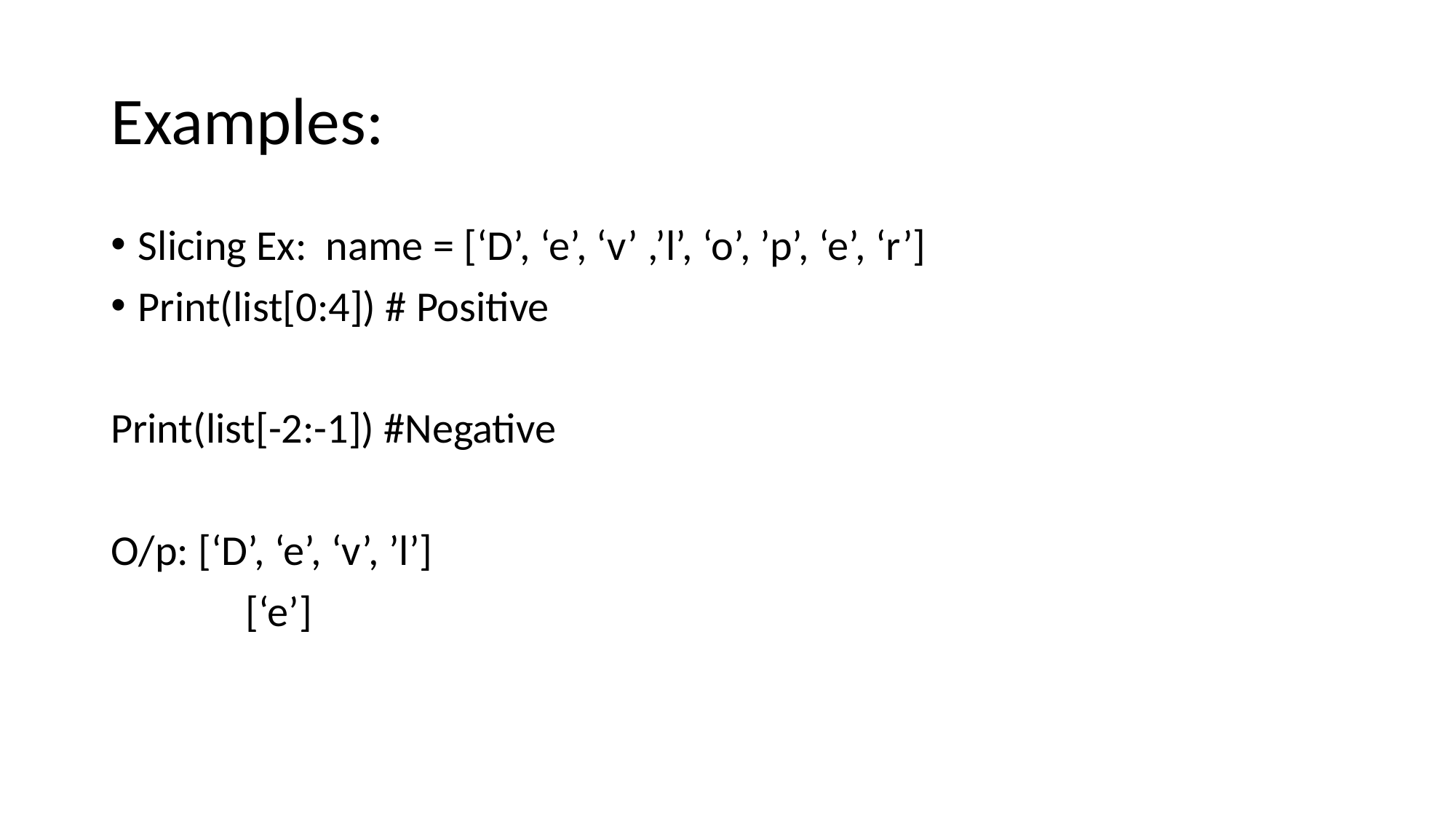

# Examples:
Slicing Ex:  name = [‘D’, ‘e’, ‘v’ ,’l’, ‘o’, ’p’, ‘e’, ‘r’]
Print(list[0:4]) # Positive

Print(list[-2:-1]) #Negative

O/p: [‘D’, ‘e’, ‘v’, ’l’]
              [‘e’]